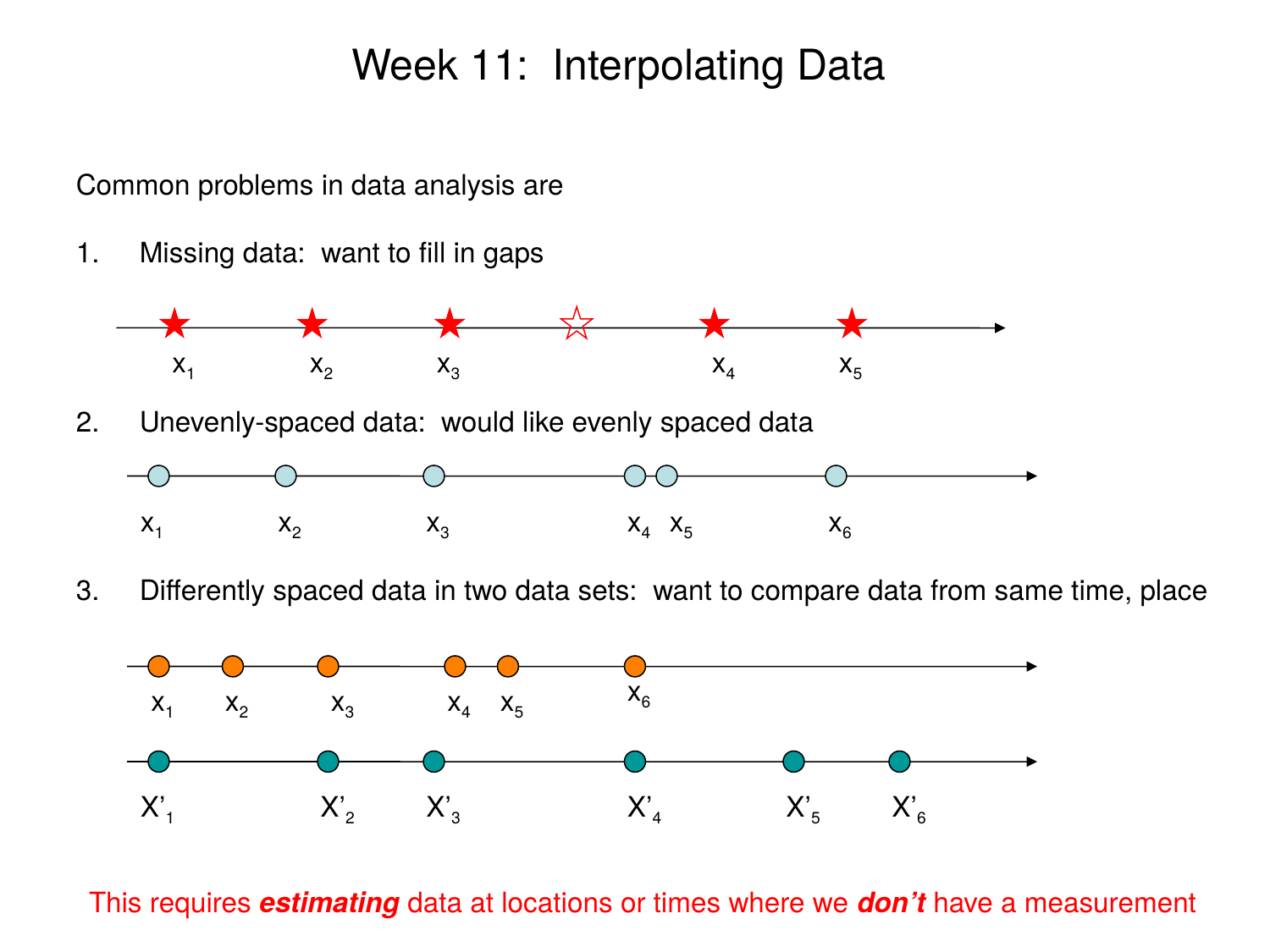

Week 11:  Interpolating Data

Common problems in data analysis are

Missing data:  want to fill in gaps

Unevenly-spaced data:  would like evenly spaced data

Differently spaced data in two data sets:  want to compare data from same time, place

x1
x2
x3
x4
x5

x1
x2
x3
x4
x5
x6

x6
x1
x2
x3
x4
x5

X’1
X’2
X’3
X’4
X’5
X’6
This requires estimating data at locations or times where we don’t have a measurement